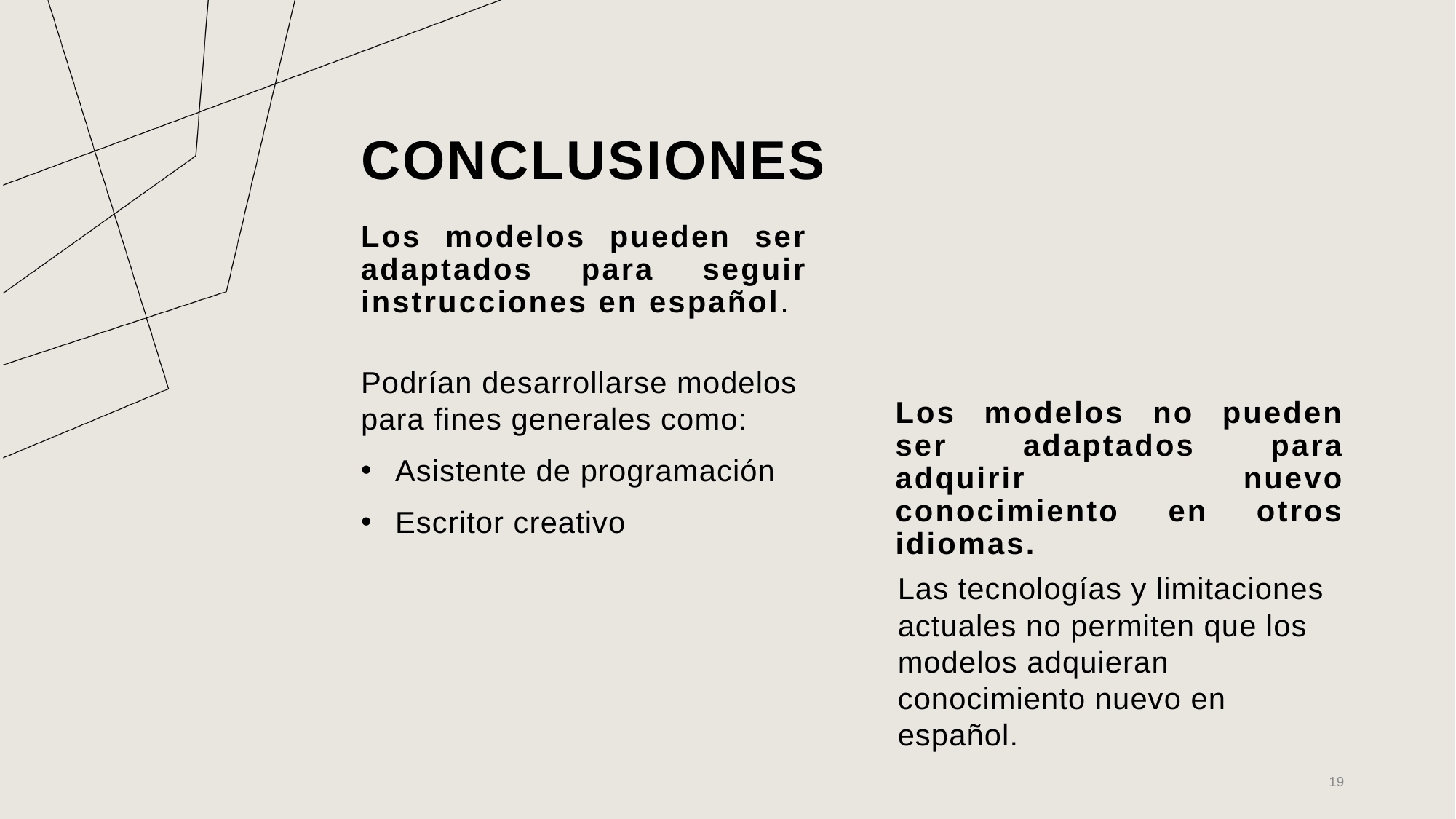

# Conclusiones
Los modelos pueden ser adaptados para seguir instrucciones en español.
Podrían desarrollarse modelos para fines generales como:
Asistente de programación
Escritor creativo
Los modelos no pueden ser adaptados para adquirir nuevo conocimiento en otros idiomas.
Las tecnologías y limitaciones actuales no permiten que los modelos adquieran conocimiento nuevo en español.
19